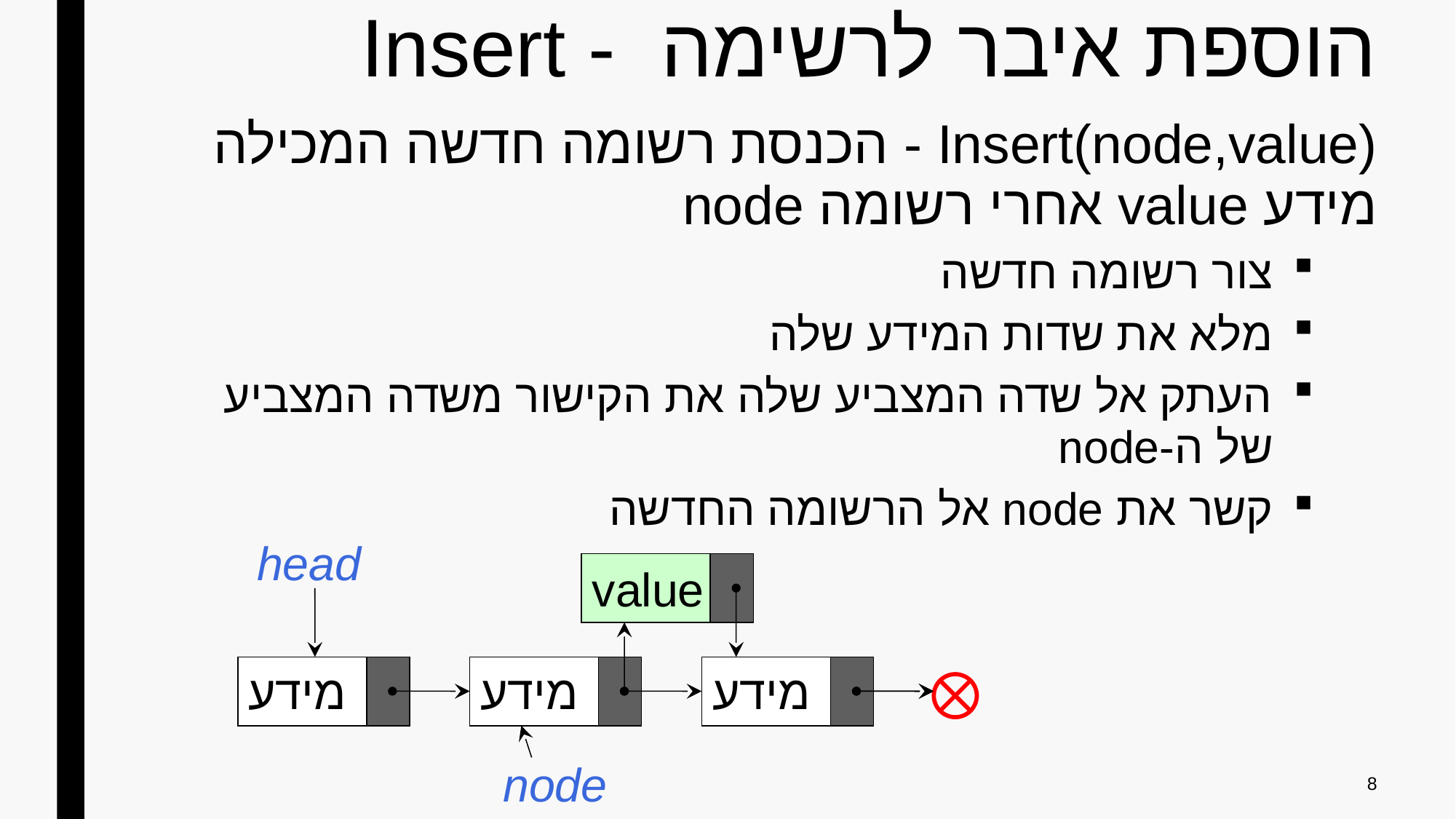

# הוספת איבר לרשימה  - Insert
Insert(node,value) - הכנסת רשומה חדשה המכילה מידע value אחרי רשומה node
צור רשומה חדשה
מלא את שדות המידע שלה
העתק אל שדה המצביע שלה את הקישור משדה המצביע של ה-node
קשר את node אל הרשומה החדשה
head

value

מידע

מידע

מידע

node
8